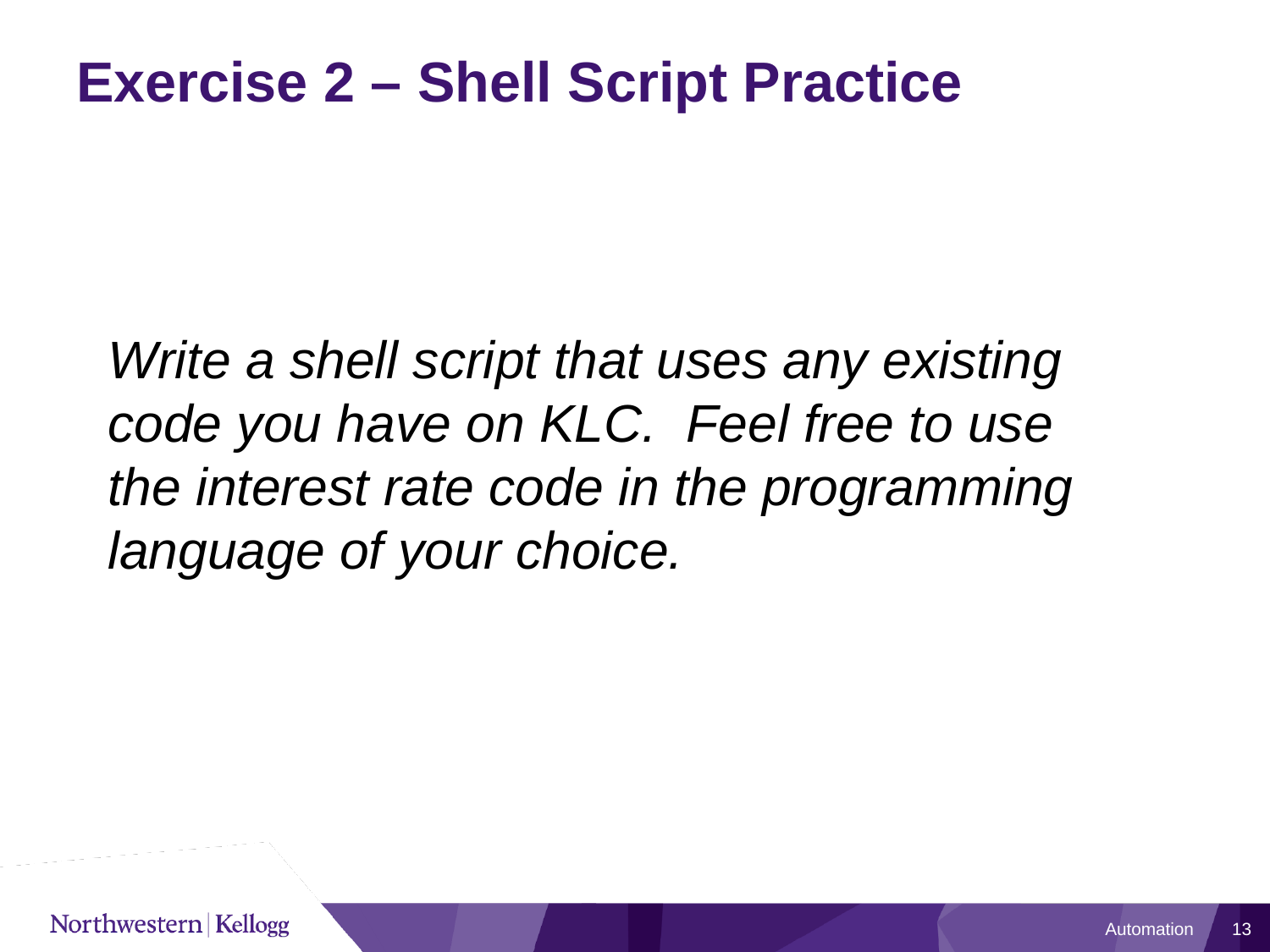

# Exercise 2 – Shell Script Practice
Write a shell script that uses any existing code you have on KLC.  Feel free to use the interest rate code in the programming language of your choice.
Automation
13